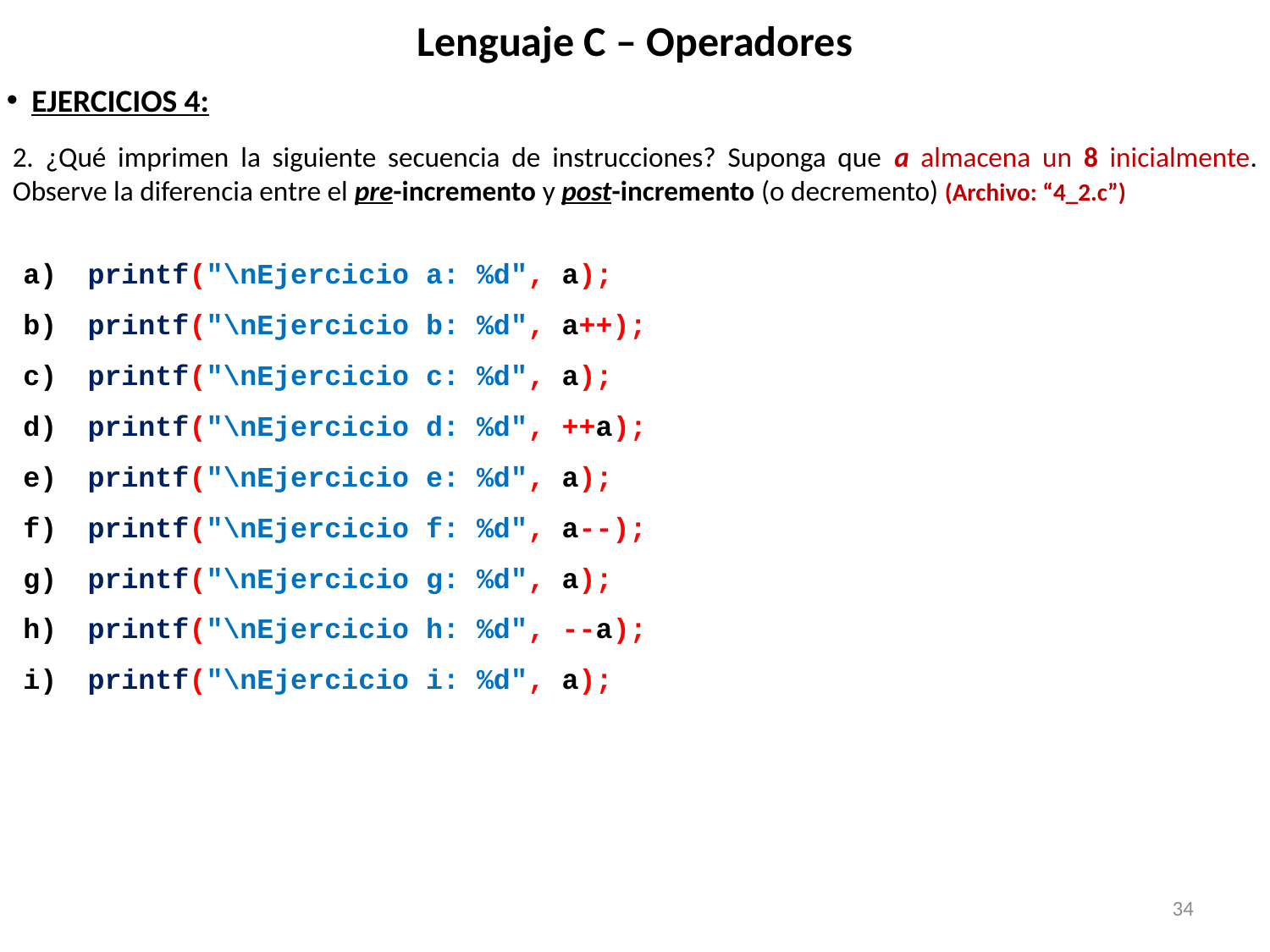

# Lenguaje C – Operadores
EJERCICIOS 4:
2. ¿Qué imprimen la siguiente secuencia de instrucciones? Suponga que a almacena un 8 inicialmente. Observe la diferencia entre el pre-incremento y post-incremento (o decremento) (Archivo: “4_2.c”)
 printf("\nEjercicio a: %d", a);
 printf("\nEjercicio b: %d", a++);
 printf("\nEjercicio c: %d", a);
 printf("\nEjercicio d: %d", ++a);
 printf("\nEjercicio e: %d", a);
 printf("\nEjercicio f: %d", a--);
 printf("\nEjercicio g: %d", a);
 printf("\nEjercicio h: %d", --a);
 printf("\nEjercicio i: %d", a);
34